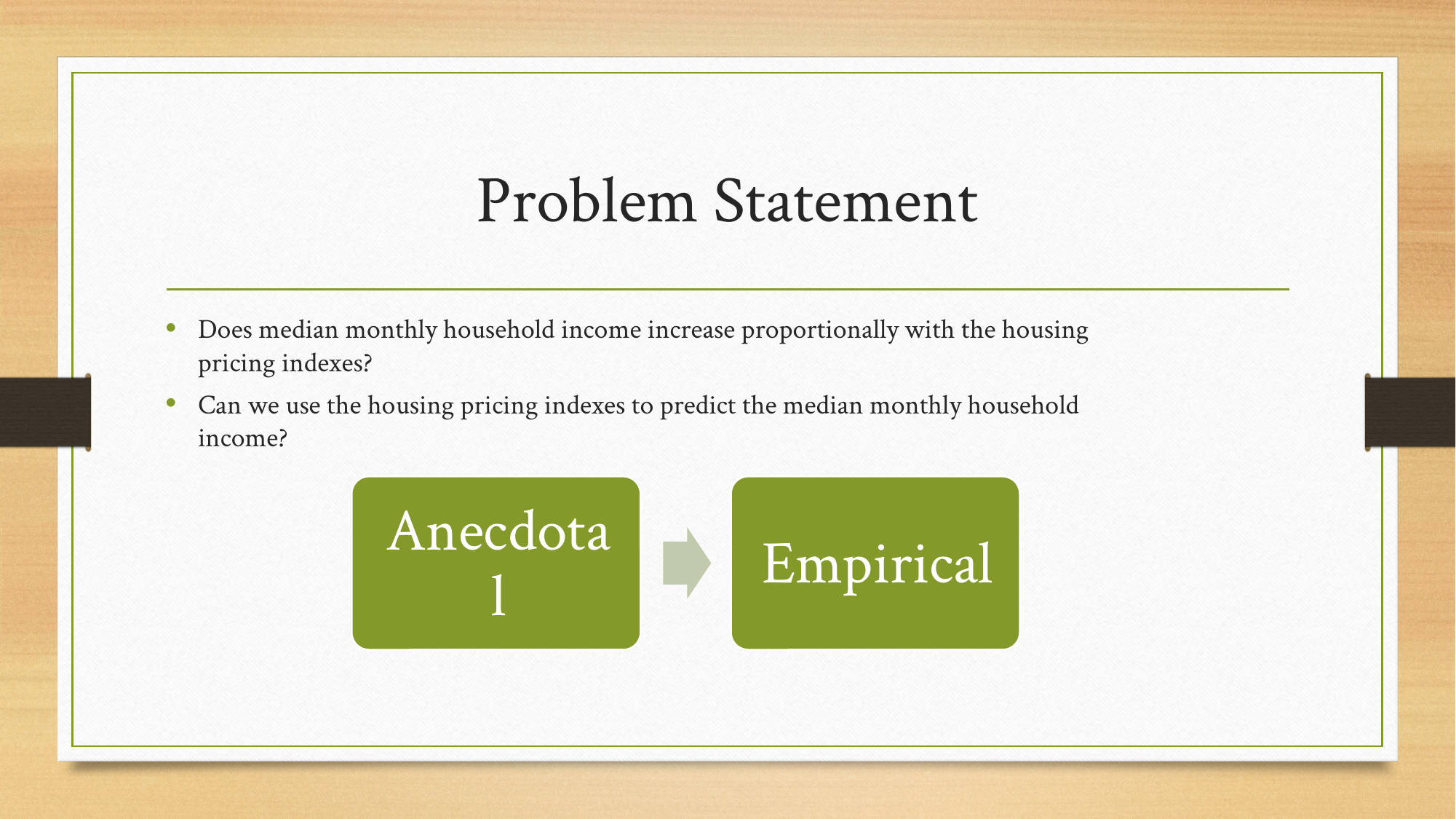

# Problem Statement
Does median monthly household income increase proportionally with the housing pricing indexes?
Can we use the housing pricing indexes to predict the median monthly household income?
Anecdotal

Empirical